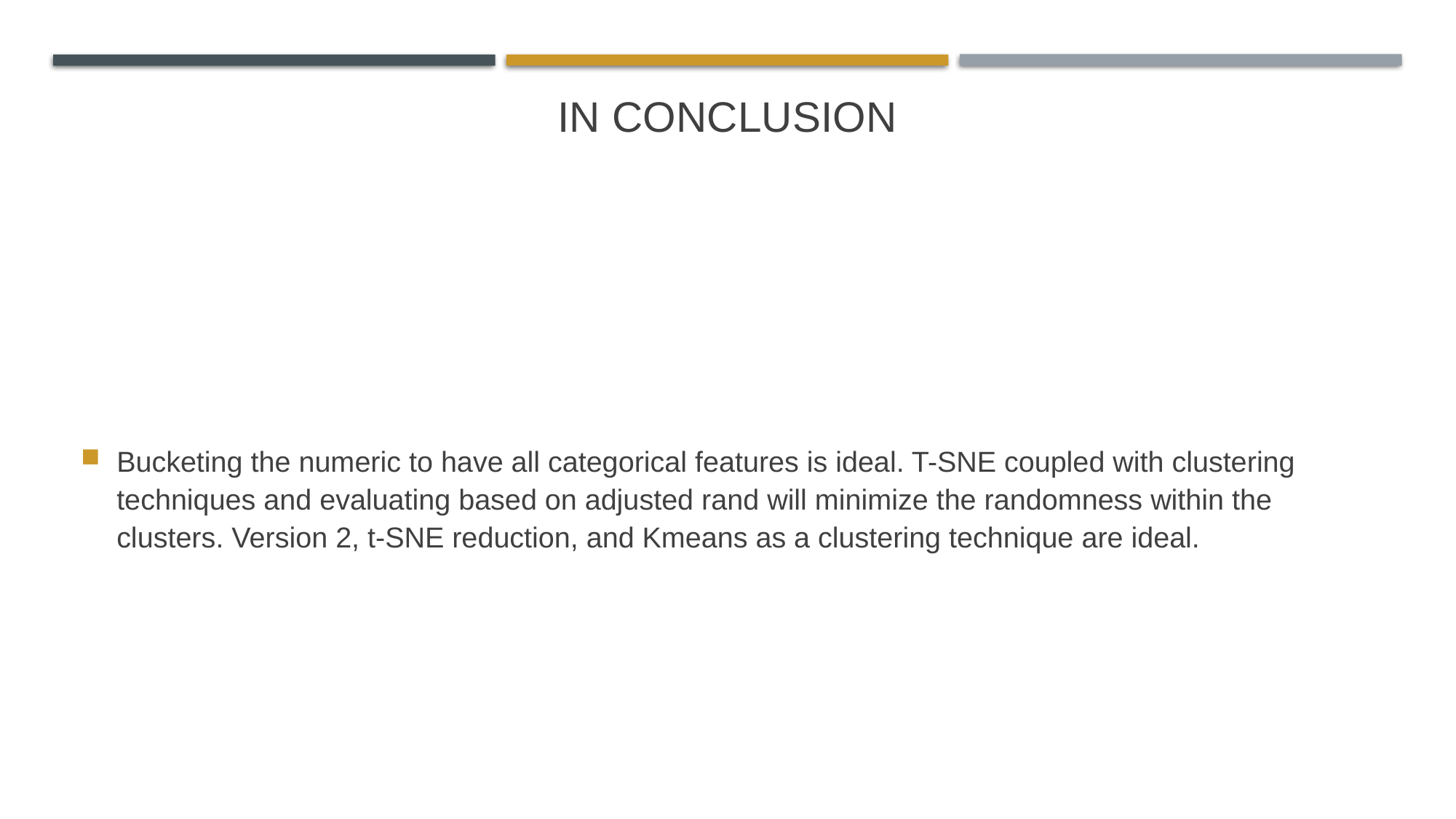

# In conclusion
Bucketing the numeric to have all categorical features is ideal. T-SNE coupled with clustering techniques and evaluating based on adjusted rand will minimize the randomness within the clusters. Version 2, t-SNE reduction, and Kmeans as a clustering technique are ideal.